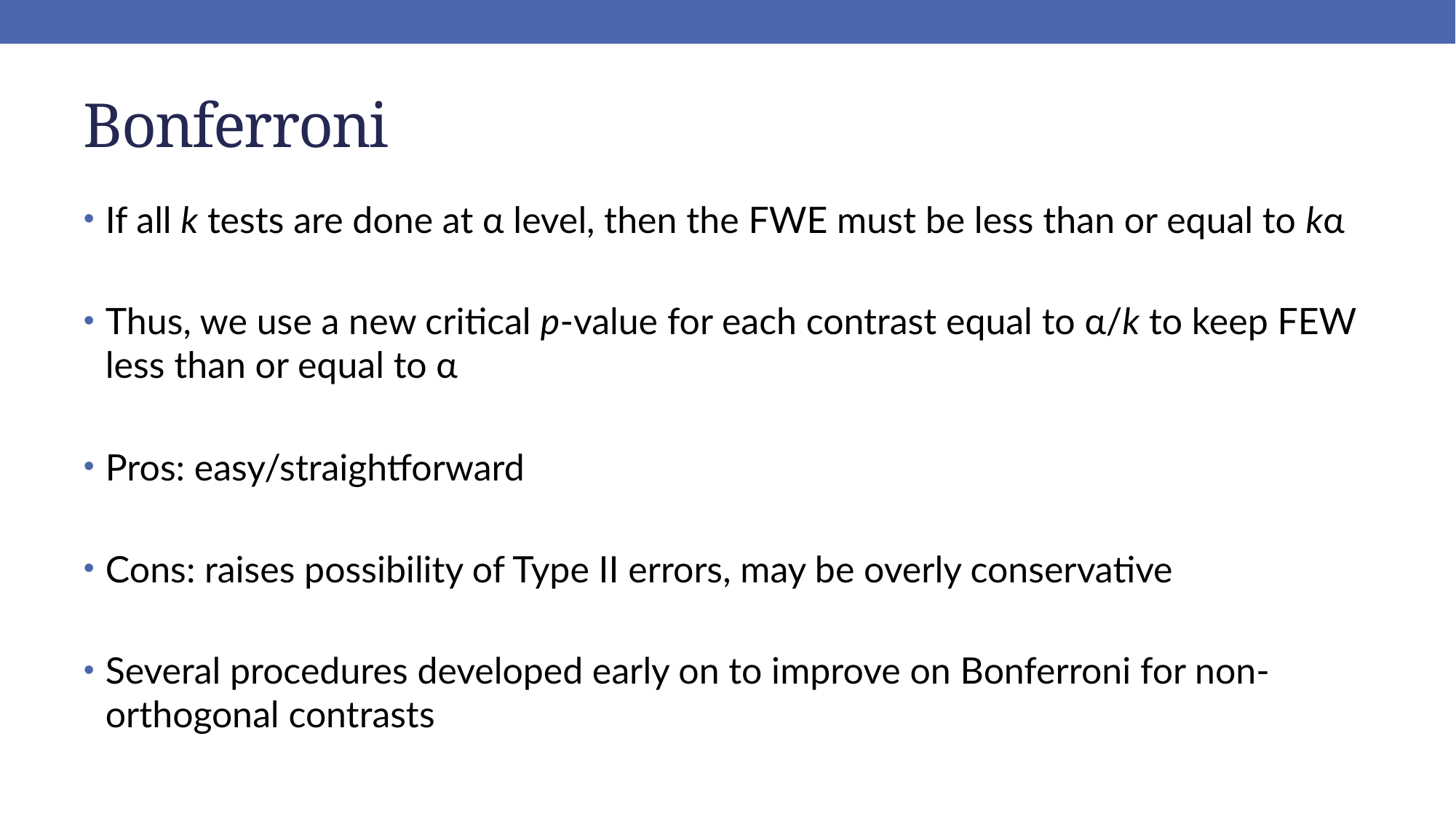

# Bonferroni
If all k tests are done at α level, then the FWE must be less than or equal to kα

Thus, we use a new critical p-value for each contrast equal to α/k to keep FEW less than or equal to α

Pros: easy/straightforward

Cons: raises possibility of Type II errors, may be overly conservative

Several procedures developed early on to improve on Bonferroni for non-orthogonal contrasts